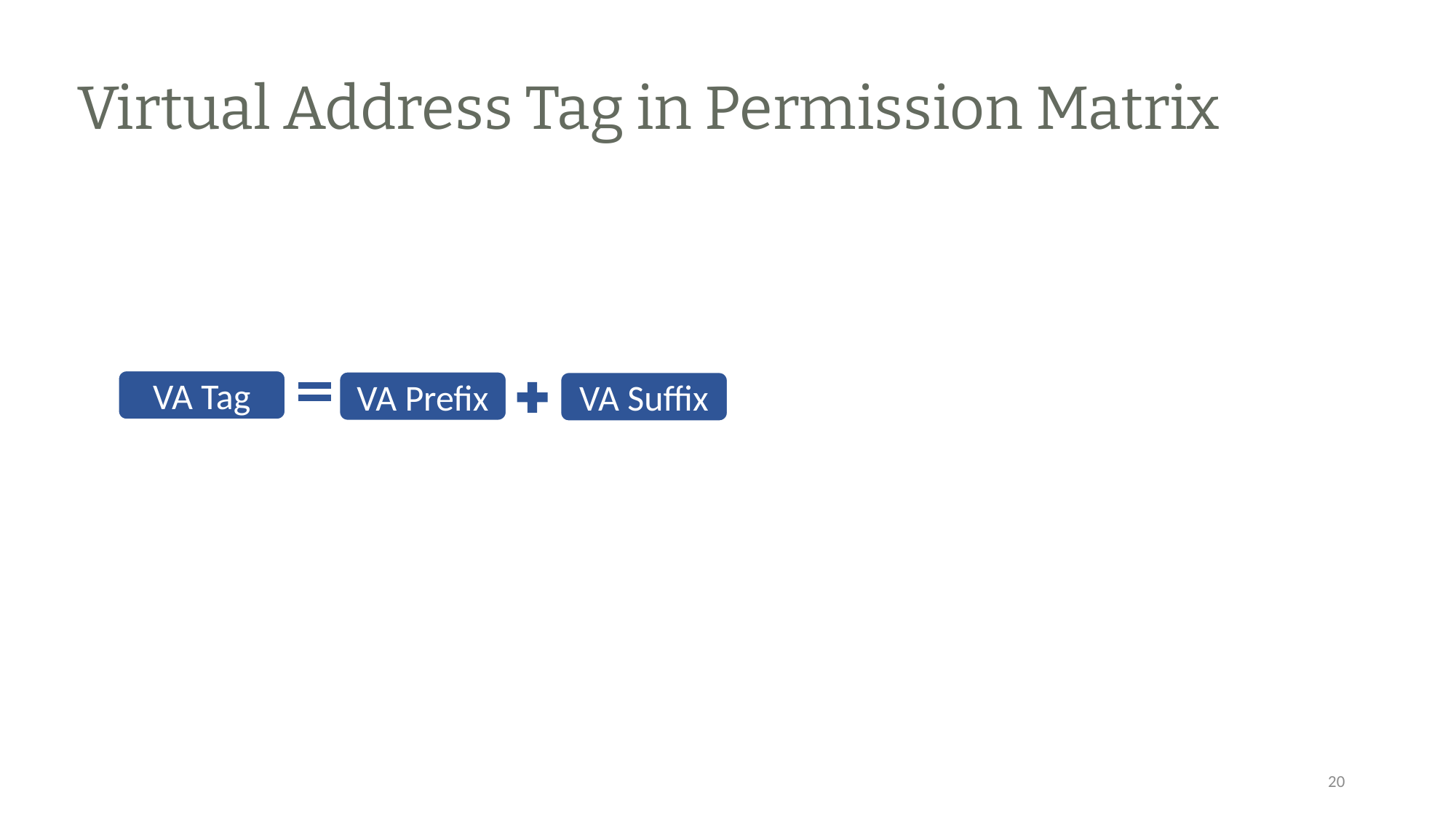

# Virtual Address Tag in Permission Matrix
VA Tag
VA Prefix
VA Suffix

20